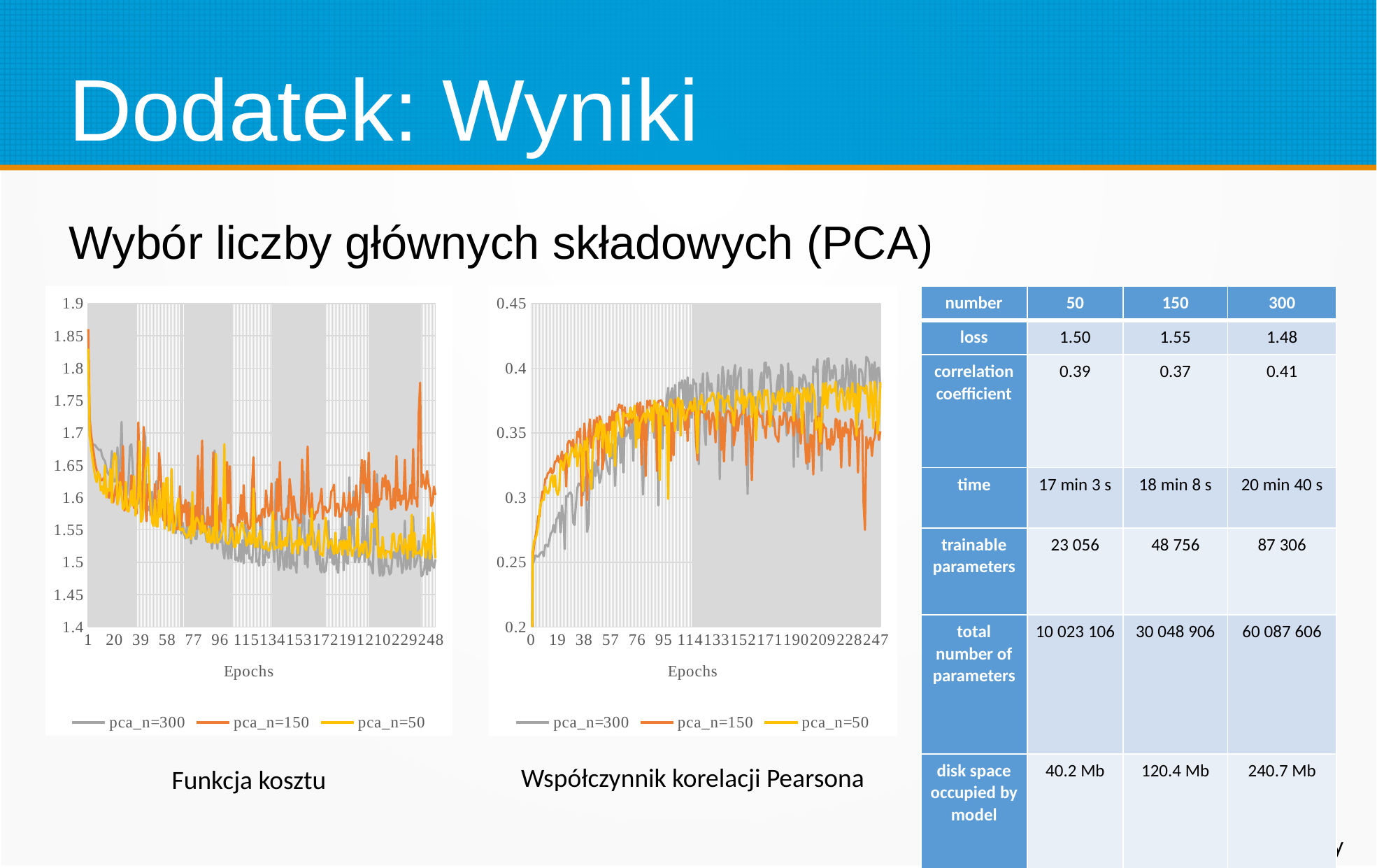

Dodatek: Wyniki
Wybór liczby głównych składowych (PCA)

### Chart

| Category | pca_n=300 | pca_n=150 | pca_n=50 |
|---|---|---|---|
| 1 | 1.82675238279982 | 1.86025622932809 | 1.83012089010037 |
| 2 | 1.69435329167072 | 1.72224972624143 | 1.69759519268141 |
| 3 | 1.68789927243821 | 1.69852366698159 | 1.67739510980414 |
| 4 | 1.68294617586929 | 1.68273046395193 | 1.66082982447392 |
| 5 | 1.68158542063237 | 1.66761676257456 | 1.64557471605148 |
| 6 | 1.68108254978399 | 1.65199274484937 | 1.6317236009698 |
| 7 | 1.67769839424086 | 1.6433010812071 | 1.6238233284904 |
| 8 | 1.67520084291042 | 1.63523989407732 | 1.64047991596599 |
| 9 | 1.67318818896567 | 1.63601738467029 | 1.63382589579723 |
| 10 | 1.67410380417987 | 1.62671880742735 | 1.61094845132355 |
| 11 | 1.66426226483004 | 1.6265606160916 | 1.61719856936448 |
| 12 | 1.65974453178335 | 1.63005679483739 | 1.60553051891102 |
| 13 | 1.65644693818854 | 1.6303096742518 | 1.64996483187215 |
| 14 | 1.64602955742232 | 1.6086074163136 | 1.59993828274024 |
| 15 | 1.63784203418607 | 1.60651124369556 | 1.61334012082914 |
| 16 | 1.63500307937736 | 1.59944566748104 | 1.61028735262815 |
| 17 | 1.64342742132982 | 1.62733047467339 | 1.64461647898278 |
| 18 | 1.67210676324434 | 1.60833778619887 | 1.59201428104018 |
| 19 | 1.62810543643509 | 1.59274264310561 | 1.65725546554986 |
| 20 | 1.6247363606541 | 1.60662504925662 | 1.66898814538962 |
| 21 | 1.62944014483778 | 1.6189267305527 | 1.66233209178665 |
| 22 | 1.67764651452843 | 1.58951839492782 | 1.58943712802612 |
| 23 | 1.62649758492518 | 1.60667995684849 | 1.59896684252771 |
| 24 | 1.65449149168042 | 1.6385035629842 | 1.62447533082937 |
| 25 | 1.71716387683241 | 1.61912170242691 | 1.60414785125415 |
| 26 | 1.61437181802109 | 1.67978661111449 | 1.58255397117277 |
| 27 | 1.60970399840989 | 1.57982305314481 | 1.58481297972495 |
| 28 | 1.61451217287228 | 1.59054746196974 | 1.62389637329798 |
| 29 | 1.60341362730467 | 1.59915089089995 | 1.58012930978129 |
| 30 | 1.62760707892709 | 1.57995520732182 | 1.57832140767982 |
| 31 | 1.6790499664071 | 1.59512552532266 | 1.59041547288451 |
| 32 | 1.68257445513806 | 1.63469100819977 | 1.61031852193241 |
| 33 | 1.64763192877348 | 1.62425226627289 | 1.58709376609221 |
| 34 | 1.59293077660191 | 1.58373725061333 | 1.63336834516861 |
| 35 | 1.59026268132186 | 1.58566874341735 | 1.5720971834909 |
| 36 | 1.59143489918701 | 1.57517249070606 | 1.58827685457884 |
| 37 | 1.59044016369025 | 1.71614646193566 | 1.60233029867691 |
| 38 | 1.63251058114554 | 1.64217106361301 | 1.68714859018281 |
| 39 | 1.61554580181456 | 1.56956554956129 | 1.56216764876038 |
| 40 | 1.58549217656901 | 1.60769734411838 | 1.56762591060659 |
| 41 | 1.70692968015588 | 1.70925254533338 | 1.58600018583066 |
| 42 | 1.69286127946034 | 1.59432279771539 | 1.64135927780359 |
| 43 | 1.58188243603572 | 1.56351166875341 | 1.65987185436344 |
| 44 | 1.58005003207432 | 1.62088995463024 | 1.6775069155822 |
| 45 | 1.58654177304492 | 1.61331661962136 | 1.61457302285555 |
| 46 | 1.57594090569317 | 1.57331504031916 | 1.58684884558653 |
| 47 | 1.6092874681907 | 1.57047064046338 | 1.56127155587769 |
| 48 | 1.57016243850655 | 1.56285176135983 | 1.55606599429725 |
| 49 | 1.60422102281668 | 1.62113264137655 | 1.59652961584425 |
| 50 | 1.62569330656266 | 1.56991599864531 | 1.55545639218938 |
| 51 | 1.61628940915988 | 1.56158288642421 | 1.55530298078711 |
| 52 | 1.58413192579611 | 1.66906008664413 | 1.61113940032542 |
| 53 | 1.58654818910917 | 1.64383526545753 | 1.56993213321798 |
| 54 | 1.57662538340531 | 1.60112875623931 | 1.58857283469302 |
| 55 | 1.59311685901688 | 1.56472463909614 | 1.62272730519906 |
| 56 | 1.60415728424446 | 1.58550719128024 | 1.55196381588868 |
| 57 | 1.61143358432863 | 1.55755391694137 | 1.6295189413871 |
| 58 | 1.55605635374039 | 1.59557408760736 | 1.63058596517797 |
| 59 | 1.5900155322901 | 1.55962330105963 | 1.54904509156622 |
| 60 | 1.54959716378212 | 1.58968976762235 | 1.56422313504708 |
| 61 | 1.64336051151057 | 1.56270672168702 | 1.64448062737052 |
| 62 | 1.580760200149 | 1.57990413371734 | 1.54514310821213 |
| 63 | 1.54755084437944 | 1.56244530265218 | 1.55085667181282 |
| 64 | 1.54502067388229 | 1.55291038365191 | 1.56304798636161 |
| 65 | 1.58961817943179 | 1.55067257092521 | 1.58878792804865 |
| 66 | 1.55102434579421 | 1.55547808402043 | 1.59863764111517 |
| 67 | 1.61790607156894 | 1.61692095886024 | 1.54980108231655 |
| 68 | 1.54458073476798 | 1.55700787924697 | 1.54973253947 |
| 69 | 1.56148898169482 | 1.58856838220476 | 1.5523160893799 |
| 70 | 1.54419964913995 | 1.57755787047638 | 1.54478368021627 |
| 71 | 1.53690524074482 | 1.59643193128584 | 1.54336682645078 |
| 72 | 1.5565009867433 | 1.55637293485064 | 1.53763054267918 |
| 73 | 1.53801073791908 | 1.59265240964504 | 1.54163660779177 |
| 74 | 1.59191717214277 | 1.55397834426106 | 1.55534198717416 |
| 75 | 1.5290395942131 | 1.58427716609834 | 1.5357883755439 |
| 76 | 1.57159096577631 | 1.5701647539903 | 1.60870609720365 |
| 77 | 1.56400589860173 | 1.55239581897466 | 1.54047084962183 |
| 78 | 1.53641949934032 | 1.58752913849885 | 1.55911159618829 |
| 79 | 1.53613027387154 | 1.55138706668047 | 1.56921410250262 |
| 80 | 1.56534787609359 | 1.66467373215342 | 1.56546267768203 |
| 81 | 1.64169817210582 | 1.55081304364693 | 1.55943931390461 |
| 82 | 1.58037576905436 | 1.60687222232497 | 1.54368582673678 |
| 83 | 1.54551360666782 | 1.6881573593939 | 1.57205288589091 |
| 84 | 1.57392345149033 | 1.54898433523436 | 1.54657728347077 |
| 85 | 1.55182798770448 | 1.55970166300315 | 1.55660817086422 |
| 86 | 1.53310492770169 | 1.54784244472363 | 1.54163903433063 |
| 87 | 1.53149504939045 | 1.58487752221444 | 1.53134100725603 |
| 88 | 1.53529054976166 | 1.55771144212904 | 1.55216702890371 |
| 89 | 1.57137768976903 | 1.56879137413059 | 1.53024026062368 |
| 90 | 1.52095532940625 | 1.55531499189889 | 1.5324524339819 |
| 91 | 1.53600376591869 | 1.67004285253025 | 1.55385817715925 |
| 92 | 1.67281696509195 | 1.54889939298673 | 1.529306443082 |
| 93 | 1.5404753469581 | 1.54860042308653 | 1.66753240700215 |
| 94 | 1.52059551408669 | 1.54790664698896 | 1.52988692483712 |
| 95 | 1.58775727300999 | 1.55140181887569 | 1.53506580799924 |
| 96 | 1.53109133499139 | 1.59967765484372 | 1.5360328992938 |
| 97 | 1.54554181594274 | 1.56549232884777 | 1.54366684629334 |
| 98 | 1.51920122945716 | 1.55996148777348 | 1.55034154224541 |
| 99 | 1.50581613172372 | 1.56664279932389 | 1.68282310186204 |
| 100 | 1.54122045017006 | 1.56340984789433 | 1.53366211094741 |
| 101 | 1.51776722695767 | 1.65512315973814 | 1.52943234014048 |
| 102 | 1.50541513370214 | 1.59145881157252 | 1.52815598404608 |
| 103 | 1.56595675965971 | 1.64867883254338 | 1.53434308272591 |
| 104 | 1.50603012846342 | 1.546527231269 | 1.55333626909241 |
| 105 | 1.55881845786779 | 1.55820900813361 | 1.54255528009442 |
| 106 | 1.54225082017743 | 1.55158696009103 | 1.52326109008925 |
| 107 | 1.50323562569737 | 1.54880624178905 | 1.52425452322908 |
| 108 | 1.50720527295009 | 1.54668327884566 | 1.55484581492639 |
| 109 | 1.50178973938872 | 1.57288791227851 | 1.52935001155197 |
| 110 | 1.52889523596225 | 1.56188068607743 | 1.53781371879723 |
| 111 | 1.50094765001806 | 1.60432579713308 | 1.55943861556576 |
| 112 | 1.53440578060529 | 1.56518719900987 | 1.56162937196193 |
| 113 | 1.49833274082361 | 1.61920174644454 | 1.54853510880969 |
| 114 | 1.57007061765776 | 1.56017337063248 | 1.54280200638656 |
| 115 | 1.51325725316392 | 1.57615102889161 | 1.52562704239651 |
| 116 | 1.55188628792336 | 1.55377025127167 | 1.5309359244755 |
| 117 | 1.50581298323539 | 1.55124079037102 | 1.5466181037376 |
| 118 | 1.5075967440257 | 1.55681954092246 | 1.5280286572672 |
| 119 | 1.4993952209089 | 1.62278468807234 | 1.53011900804187 |
| 120 | 1.52953599739464 | 1.66231336868679 | 1.61407234815993 |
| 121 | 1.60730226518184 | 1.58061576108655 | 1.52351556711503 |
| 122 | 1.50129077488089 | 1.56186081348115 | 1.53699114342135 |
| 123 | 1.50330112137436 | 1.56461176761502 | 1.52320976194038 |
| 124 | 1.49436205902411 | 1.57274648308328 | 1.54409136365663 |
| 125 | 1.55948097393061 | 1.55666018536408 | 1.54872378839285 |
| 126 | 1.57428994392971 | 1.58094748944394 | 1.52235232505827 |
| 127 | 1.4953593340621 | 1.58281559625287 | 1.52414135253812 |
| 128 | 1.4999498720982 | 1.56914951090547 | 1.52028309294859 |
| 129 | 1.52058060276319 | 1.61116348887779 | 1.53169372977499 |
| 130 | 1.5122299889267 | 1.58858713293148 | 1.52042004294149 |
| 131 | 1.50648901011032 | 1.57135348261589 | 1.51802758016776 |
| 132 | 1.52981193939479 | 1.57864367274254 | 1.52043387377487 |
| 133 | 1.52802391980849 | 1.62190911957291 | 1.53269708886811 |
| 134 | 1.53087047662827 | 1.56213310916184 | 1.5779641293457 |
| 135 | 1.50045540802572 | 1.57241564614849 | 1.51985851023013 |
| 136 | 1.62409998824122 | 1.56596073056435 | 1.52358197885973 |
| 137 | 1.52884381294493 | 1.62889701672632 | 1.52243109574544 |
| 138 | 1.4880727064007 | 1.57887979744039 | 1.52270016243045 |
| 139 | 1.49500493780577 | 1.65506309535565 | 1.54723497718618 |
| 140 | 1.57240088427778 | 1.58264577565234 | 1.51970135903954 |
| 141 | 1.50758227394088 | 1.56820733112726 | 1.53252500499493 |
| 142 | 1.48826069665113 | 1.56610494088372 | 1.52521071633615 |
| 143 | 1.51656359102483 | 1.56690413584327 | 1.53803998508764 |
| 144 | 1.49218382526259 | 1.58342879995391 | 1.52479254335332 |
| 145 | 1.60346046322885 | 1.56294535653453 | 1.54770742502061 |
| 146 | 1.49142178891568 | 1.62893384838055 | 1.56709510206628 |
| 147 | 1.49046520775468 | 1.60929777160963 | 1.54763519027635 |
| 148 | 1.52951741534997 | 1.5654956657951 | 1.51356282381454 |
| 149 | 1.49550824776299 | 1.60205033958536 | 1.52396766849778 |
| 150 | 1.49914380681338 | 1.58255894005207 | 1.53051257522937 |
| 151 | 1.48371669849368 | 1.56792827331636 | 1.53348776148922 |
| 152 | 1.57399784325944 | 1.56968334422177 | 1.51344804541075 |
| 153 | 1.51098488203538 | 1.56052339606409 | 1.55379070798738 |
| 154 | 1.53463018993262 | 1.56199196317233 | 1.5266484125589 |
| 155 | 1.56166816847004 | 1.65907897201954 | 1.536030632796 |
| 156 | 1.64066553115844 | 1.57703571802745 | 1.53051765419014 |
| 157 | 1.49686368981936 | 1.57457886598985 | 1.523152019066 |
| 158 | 1.53810284203446 | 1.60359502581079 | 1.5185595862168 |
| 159 | 1.49206401481501 | 1.67900189938382 | 1.54298032912263 |
| 160 | 1.5657742268702 | 1.57947833821626 | 1.52597113474709 |
| 161 | 1.52729289728868 | 1.56946344847822 | 1.5422507313942 |
| 162 | 1.53073602796148 | 1.60677683420361 | 1.58313492897397 |
| 163 | 1.54741260377407 | 1.56528586779035 | 1.52466270581625 |
| 164 | 1.52878179253212 | 1.56829773107921 | 1.51867976603671 |
| 165 | 1.50677490915918 | 1.57794907215969 | 1.52384307032765 |
| 166 | 1.49655637867661 | 1.57632575618058 | 1.53809703150959 |
| 167 | 1.55854219998432 | 1.58937456815932 | 1.54905861533984 |
| 168 | 1.48857086620019 | 1.59514632688729 | 1.51181889541785 |
| 169 | 1.48429452898308 | 1.61377652413142 | 1.51368099624493 |
| 170 | 1.50539187480747 | 1.56702557749259 | 1.50992465457361 |
| 171 | 1.48456563463985 | 1.58635948707158 | 1.54040231468605 |
| 172 | 1.48700433175377 | 1.58455247261987 | 1.56914301652455 |
| 173 | 1.50521805652737 | 1.57713117655471 | 1.54109311876642 |
| 174 | 1.56407376903243 | 1.5784172069789 | 1.52154139835899 |
| 175 | 1.50672675110114 | 1.58461373578899 | 1.53008395278252 |
| 176 | 1.53634691360107 | 1.60956146888674 | 1.53476255788311 |
| 177 | 1.49909399193485 | 1.6118430830253 | 1.5205206261903 |
| 178 | 1.49622178771411 | 1.62005110679079 | 1.51283104952772 |
| 179 | 1.53662026384888 | 1.57147225590005 | 1.54593637337667 |
| 180 | 1.48988024996153 | 1.59048513985215 | 1.51388547614011 |
| 181 | 1.4836345594595 | 1.59047066575109 | 1.51574228465891 |
| 182 | 1.53451865099108 | 1.57020895672185 | 1.52824259370245 |
| 183 | 1.53415384007814 | 1.57128973868868 | 1.53325841644699 |
| 184 | 1.57549040392992 | 1.57891318224838 | 1.51134559522787 |
| 185 | 1.48764210127031 | 1.60735451238017 | 1.53395930280972 |
| 186 | 1.55488067412023 | 1.58592027008929 | 1.52065899501107 |
| 187 | 1.49996707663358 | 1.57922734850337 | 1.53310909296798 |
| 188 | 1.49756427478157 | 1.58509338108966 | 1.5110394238452 |
| 189 | 1.63132530812891 | 1.60801680651533 | 1.55477453312623 |
| 190 | 1.51756625141398 | 1.57312786244445 | 1.52629130175066 |
| 191 | 1.54625444396409 | 1.58568664872567 | 1.50957840550244 |
| 192 | 1.60967367123802 | 1.6000323619935 | 1.51834871904043 |
| 193 | 1.4999718965469 | 1.57977992548755 | 1.52251578478742 |
| 194 | 1.5081075232147 | 1.61894709714643 | 1.52345816446482 |
| 195 | 1.52341642673067 | 1.58217816197062 | 1.5678664950341 |
| 196 | 1.49973626195197 | 1.56888629934993 | 1.50891482276293 |
| 197 | 1.51233949577278 | 1.61613650520338 | 1.5175422043019 |
| 198 | 1.51209309461349 | 1.65865487666565 | 1.52834172416792 |
| 199 | 1.62517697346216 | 1.62199888921867 | 1.51421164486589 |
| 200 | 1.50086420747076 | 1.65682204120192 | 1.53232459683634 |
| 201 | 1.52001140451114 | 1.60896456929236 | 1.52991788213261 |
| 202 | 1.57192071850899 | 1.60805568115756 | 1.50715234798092 |
| 203 | 1.4959461393254 | 1.66951748441225 | 1.5097613139929 |
| 204 | 1.50130317757603 | 1.58062257348061 | 1.5175519150821 |
| 205 | 1.49149410775755 | 1.59172899471125 | 1.55972266032903 |
| 206 | 1.48263082600418 | 1.57823596875724 | 1.55514957656539 |
| 207 | 1.58043905884225 | 1.64079741569974 | 1.55425347893623 |
| 208 | 1.52713004346402 | 1.56907951132018 | 1.58275848149401 |
| 209 | 1.63607812578913 | 1.62217616718481 | 1.5490397027465 |
| 210 | 1.49989939405335 | 1.58798541579701 | 1.50774763158659 |
| 211 | 1.47896788173819 | 1.59794599125128 | 1.52271315636471 |
| 212 | 1.51609033178832 | 1.59732200230427 | 1.50621894557236 |
| 213 | 1.4790998024865 | 1.63035020960904 | 1.53912158058637 |
| 214 | 1.48257424412727 | 1.61744015955572 | 1.51495706104027 |
| 215 | 1.5184301795127 | 1.63477311705131 | 1.50674388711704 |
| 216 | 1.49387198184569 | 1.59710194852779 | 1.51777951780662 |
| 217 | 1.49431027156348 | 1.62620615393242 | 1.51581628015906 |
| 218 | 1.48119811174393 | 1.61967933798639 | 1.51663964539538 |
| 219 | 1.4838049681957 | 1.58177954217132 | 1.50593797937834 |
| 220 | 1.50658271591416 | 1.58316579870328 | 1.542947277054 |
| 221 | 1.51609438466076 | 1.61392028864821 | 1.54448563380774 |
| 222 | 1.50641217768466 | 1.58371797156857 | 1.52286686983687 |
| 223 | 1.51763261399018 | 1.66441790609715 | 1.51625308958835 |
| 224 | 1.4931986990968 | 1.59541005276489 | 1.5206384431835 |
| 225 | 1.52742600276678 | 1.61250223542671 | 1.54023036298367 |
| 226 | 1.50720592218129 | 1.58885135177205 | 1.5439276221822 |
| 227 | 1.48334432177667 | 1.60310763720044 | 1.51877136349738 |
| 228 | 1.49296784230554 | 1.59719013504497 | 1.51284881639748 |
| 229 | 1.56436566566556 | 1.65878323208865 | 1.53609173154271 |
| 230 | 1.48900357614432 | 1.58076528817673 | 1.52520527530531 |
| 231 | 1.49502748996399 | 1.58775489089317 | 1.50546913131151 |
| 232 | 1.52954824966335 | 1.59915891601578 | 1.54179803956339 |
| 233 | 1.4890529273906 | 1.61947134461191 | 1.51881761931837 |
| 234 | 1.54635152888577 | 1.58981304767485 | 1.57351871812264 |
| 235 | 1.57043553250611 | 1.67497182421808 | 1.50796358958989 |
| 236 | 1.49230238276516 | 1.59854042024987 | 1.54567457054755 |
| 237 | 1.4991070559099 | 1.59995277966085 | 1.51265625968278 |
| 238 | 1.50500227645564 | 1.58591856209218 | 1.51522399796217 |
| 239 | 1.53295682643736 | 1.73104964049876 | 1.51365313571347 |
| 240 | 1.50870699758369 | 1.77759473076762 | 1.51846605785772 |
| 241 | 1.47846877654028 | 1.61611586635729 | 1.51011735782019 |
| 242 | 1.48117927472891 | 1.6357848829247 | 1.53125645561812 |
| 243 | 1.49018887502311 | 1.62136381660693 | 1.54212539137596 |
| 244 | 1.51690619000371 | 1.61346601995659 | 1.50711746079511 |
| 245 | 1.4809954517529 | 1.64119772207621 | 1.52176053424219 |
| 246 | 1.5180112141745 | 1.62190232470426 | 1.5692281539249 |
| 247 | 1.48680768340384 | 1.61372571468596 | 1.50541209012285 |
| 248 | 1.51564821751522 | 1.58680503845458 | 1.51847214830232 |
| 249 | 1.4947026843864 | 1.59370792715326 | 1.57670117824159 |
| 250 | 1.49137437313171 | 1.61702676303779 | 1.55582326373742 |
| 251 | 1.50441861736829 | 1.60396483030898 | 1.50596334503401 |

### Chart

| Category | pca_n=300 | pca_n=150 | pca_n=50 |
|---|---|---|---|
| 0 | -0.194069087992157 | 0.0193308621584121 | 0.00935841976622649 |
| 1 | 0.24875871361732 | 0.252477148544916 | 0.25782966887604 |
| 2 | 0.251261322640715 | 0.262575297420078 | 0.266460756643381 |
| 3 | 0.255390137875183 | 0.269780246167234 | 0.268256524590097 |
| 4 | 0.254780251101123 | 0.276087302830585 | 0.271829028498341 |
| 5 | 0.254166665613925 | 0.285812807789014 | 0.278628065216109 |
| 6 | 0.256073956376378 | 0.285416836364954 | 0.289423501844488 |
| 7 | 0.257575013827401 | 0.297373384800171 | 0.29616246354586 |
| 8 | 0.258029726009213 | 0.304674890438107 | 0.298416988803392 |
| 9 | 0.254614944936305 | 0.303290482867184 | 0.298227799614209 |
| 10 | 0.263316228050185 | 0.314482605962378 | 0.308593268736801 |
| 11 | 0.263507431505163 | 0.315212808773796 | 0.304736714116038 |
| 12 | 0.262146740280626 | 0.31907626114797 | 0.3031627406205 |
| 13 | 0.267329749889432 | 0.319580944719942 | 0.306034624089751 |
| 14 | 0.27233766316759 | 0.322743565407013 | 0.314929657988915 |
| 15 | 0.273654680552684 | 0.31870038829451 | 0.317302143302969 |
| 16 | 0.278892682850999 | 0.320446094911642 | 0.308354923133645 |
| 17 | 0.273004263152633 | 0.327962854782983 | 0.317184866189713 |
| 18 | 0.283227480601874 | 0.327901820950267 | 0.305728964306007 |
| 19 | 0.284780010542984 | 0.332289464364799 | 0.302048039031673 |
| 20 | 0.288513257422576 | 0.327173515903274 | 0.306167582138391 |
| 21 | 0.273150945741221 | 0.3292502814437 | 0.328682223590677 |
| 22 | 0.293961160976464 | 0.335648922180265 | 0.327262684543136 |
| 23 | 0.285919310761812 | 0.323768911539991 | 0.321257028061251 |
| 24 | 0.260122985012863 | 0.333166588928822 | 0.327814577579985 |
| 25 | 0.301350874855787 | 0.3085398422692 | 0.334348099337602 |
| 26 | 0.300672620048079 | 0.34120318879273 | 0.331221645951818 |
| 27 | 0.303286789219984 | 0.343915631784475 | 0.32393525906702 |
| 28 | 0.304072711070987 | 0.34327176382129 | 0.332613492602289 |
| 29 | 0.302080172309466 | 0.338347468040256 | 0.338669335282293 |
| 30 | 0.280699113426675 | 0.344722721773242 | 0.336603865445786 |
| 31 | 0.278928335662883 | 0.331602657735804 | 0.33220900034588 |
| 32 | 0.294622326670038 | 0.335973636479691 | 0.341281804945956 |
| 33 | 0.307461448078437 | 0.351063062154011 | 0.324145063765502 |
| 34 | 0.311000375981352 | 0.347131510210499 | 0.333319999905129 |
| 35 | 0.309477142438163 | 0.353384354882486 | 0.341105213452505 |
| 36 | 0.30932036396677 | 0.293804537495403 | 0.337616291062572 |
| 37 | 0.301857045577337 | 0.33079010272525 | 0.304925796966153 |
| 38 | 0.308678474366634 | 0.357275285210884 | 0.343719374500652 |
| 39 | 0.316257934505809 | 0.343752405909995 | 0.336883309363345 |
| 40 | 0.273432852054749 | 0.297892149672817 | 0.346008058802822 |
| 41 | 0.279944105422758 | 0.350330481105096 | 0.322656312619867 |
| 42 | 0.319646885590993 | 0.360521587837466 | 0.317985285539417 |
| 43 | 0.321130869612516 | 0.338392412878531 | 0.306433943018978 |
| 44 | 0.30710681544207 | 0.34286429212372 | 0.334407199221706 |
| 45 | 0.327280318359746 | 0.360087100387897 | 0.347079586441143 |
| 46 | 0.316566579602943 | 0.350182231985348 | 0.347361493226275 |
| 47 | 0.328796326505584 | 0.362026348778518 | 0.357034171659037 |
| 48 | 0.320596252049396 | 0.324900017337205 | 0.345015498966876 |
| 49 | 0.311403411567484 | 0.362968021567346 | 0.358463799378408 |
| 50 | 0.315655910144234 | 0.359863131127837 | 0.359463945221328 |
| 51 | 0.329368661790553 | 0.321755354565099 | 0.33887367079062 |
| 52 | 0.329588518284485 | 0.329741080389027 | 0.356687444640155 |
| 53 | 0.335020937866066 | 0.351487557062876 | 0.348319989631466 |
| 54 | 0.326736434556319 | 0.357289506775679 | 0.334486792789179 |
| 55 | 0.320832343217729 | 0.344731755193366 | 0.351020924012961 |
| 56 | 0.31803389753901 | 0.362469000680036 | 0.331866058663119 |
| 57 | 0.341600451255221 | 0.352201226233462 | 0.332271429608828 |
| 58 | 0.330366417849289 | 0.367222191394136 | 0.358313536236272 |
| 59 | 0.341597416286507 | 0.354647295109284 | 0.358511949693018 |
| 60 | 0.308997618765658 | 0.366460825576655 | 0.324474714251426 |
| 61 | 0.333430652124897 | 0.360470507250202 | 0.364705761395406 |
| 62 | 0.345601062253764 | 0.36871142168931 | 0.365516152596096 |
| 63 | 0.350611254230575 | 0.372029485265596 | 0.358016333222815 |
| 64 | 0.326825784702821 | 0.369240162748655 | 0.349668431352023 |
| 65 | 0.349915134048753 | 0.37131018039826 | 0.346705592016348 |
| 66 | 0.319401772473161 | 0.347541001985242 | 0.365742449312565 |
| 67 | 0.354756255974995 | 0.369901732591538 | 0.363194196244902 |
| 68 | 0.347499709445156 | 0.357592976202826 | 0.363324716390548 |
| 69 | 0.351112378182126 | 0.358793867842283 | 0.364710640122295 |
| 70 | 0.355481670577042 | 0.355368813761282 | 0.3607144105976 |
| 71 | 0.345474532150747 | 0.369484496837735 | 0.369257496351365 |
| 72 | 0.359587065415336 | 0.357789076670753 | 0.361164132784434 |
| 73 | 0.328311177481188 | 0.366458650600429 | 0.36398350060625 |
| 74 | 0.363606426075686 | 0.359454309684759 | 0.371075954986141 |
| 75 | 0.344973980604598 | 0.367827390471303 | 0.338675153337613 |
| 76 | 0.345397822646354 | 0.373000373884145 | 0.362370284921724 |
| 77 | 0.359786546248571 | 0.358577902369379 | 0.346046669012189 |
| 78 | 0.362360367213906 | 0.373641450256641 | 0.357588624561727 |
| 79 | 0.338747751673245 | 0.325314228467152 | 0.360146582856842 |
| 80 | 0.302364477763193 | 0.370773007609273 | 0.363405232529301 |
| 81 | 0.332980815307895 | 0.352515220322616 | 0.365136160115431 |
| 82 | 0.356982022113128 | 0.31663984429964 | 0.35793421437632 |
| 83 | 0.344221875931061 | 0.374864629514975 | 0.368074222265791 |
| 84 | 0.360102508097293 | 0.371505591624728 | 0.364460601041121 |
| 85 | 0.364074468034575 | 0.375093903329799 | 0.359808874927411 |
| 86 | 0.361451329048219 | 0.362067974225302 | 0.369678860905828 |
| 87 | 0.367527019922802 | 0.371502909780826 | 0.350770828217617 |
| 88 | 0.345897090182491 | 0.367271174196079 | 0.374952307582327 |
| 89 | 0.373089608031307 | 0.370759950997331 | 0.373160733198133 |
| 90 | 0.369642475753976 | 0.32044382812479 | 0.36528819592526 |
| 91 | 0.294016752287464 | 0.37455345158555 | 0.372330468731792 |
| 92 | 0.36553160927623 | 0.374851216674763 | 0.313385536364598 |
| 93 | 0.365268589587403 | 0.375164397186378 | 0.370657476708254 |
| 94 | 0.33770346226415 | 0.373123149472636 | 0.364265880912101 |
| 95 | 0.369933272241755 | 0.355587001492503 | 0.369749656862723 |
| 96 | 0.355736929795886 | 0.368546751550778 | 0.356894639330655 |
| 97 | 0.377655429034405 | 0.367049082010725 | 0.365488848252951 |
| 98 | 0.384861061285806 | 0.365543897493327 | 0.298890640140492 |
| 99 | 0.35396266126584 | 0.370429836453193 | 0.373295148031148 |
| 100 | 0.381100419226077 | 0.328349439783811 | 0.375905718469936 |
| 101 | 0.384664516749584 | 0.357865579125831 | 0.370486329927196 |
| 102 | 0.351502569994188 | 0.332650714668465 | 0.371822664328775 |
| 103 | 0.387175648872069 | 0.37584312735558 | 0.351402045239472 |
| 104 | 0.35944479180575 | 0.367761150405624 | 0.366960420664504 |
| 105 | 0.351983856430706 | 0.372062271562627 | 0.377161181447699 |
| 106 | 0.389054520997908 | 0.374408257835187 | 0.375493107948332 |
| 107 | 0.384626516978189 | 0.373974538689185 | 0.347758773670566 |
| 108 | 0.390653147966415 | 0.36340709107454 | 0.375195775487217 |
| 109 | 0.370746131299891 | 0.368748322228134 | 0.36634534573056 |
| 110 | 0.390883420455693 | 0.35215318271431 | 0.35963523699776 |
| 111 | 0.369408346457771 | 0.368155075996855 | 0.362046780696993 |
| 112 | 0.392926092473994 | 0.343690189705508 | 0.367616237092224 |
| 113 | 0.354076929424659 | 0.370991590316347 | 0.368536789907734 |
| 114 | 0.387122474804771 | 0.364479232132587 | 0.374177134055273 |
| 115 | 0.361559368749855 | 0.373707545174817 | 0.367054818965392 |
| 116 | 0.391398853827277 | 0.373918190423537 | 0.367065247404995 |
| 117 | 0.388031303121947 | 0.371553448540876 | 0.376867968750705 |
| 118 | 0.388173417055588 | 0.344113584134334 | 0.366561565215396 |
| 119 | 0.367383839738435 | 0.328805267521774 | 0.334329328423193 |
| 120 | 0.325780641156352 | 0.361777607581638 | 0.374536848177771 |
| 121 | 0.387980366465143 | 0.366905798712453 | 0.372173996650789 |
| 122 | 0.381990129361048 | 0.36648931680984 | 0.379621767736077 |
| 123 | 0.39591579068492 | 0.365513411375744 | 0.368655831093323 |
| 124 | 0.353758978928881 | 0.371884320663395 | 0.365753879803915 |
| 125 | 0.34059802742866 | 0.360416059380833 | 0.373505621646483 |
| 126 | 0.396498471331146 | 0.361520511846021 | 0.37374365895667 |
| 127 | 0.38881456112606 | 0.367081484239645 | 0.376560362155733 |
| 128 | 0.382568600227663 | 0.348752388590875 | 0.37475431972526 |
| 129 | 0.388289440919575 | 0.358740440599768 | 0.37922056357796 |
| 130 | 0.378523861893346 | 0.36560944763296 | 0.381002969830665 |
| 131 | 0.378091364627349 | 0.360120494430195 | 0.378477942523693 |
| 132 | 0.370856581657987 | 0.34264530573894 | 0.375425360438895 |
| 133 | 0.371454599060045 | 0.369648023975814 | 0.352606090843951 |
| 134 | 0.394890880359564 | 0.365279666299781 | 0.381103250035952 |
| 135 | 0.314163904734081 | 0.365648618883597 | 0.377121774836302 |
| 136 | 0.379447857325876 | 0.336843244179954 | 0.378571550720744 |
| 137 | 0.401198168108815 | 0.36225225836145 | 0.376250493550799 |
| 138 | 0.39302701007474 | 0.327897159724043 | 0.365765323332829 |
| 139 | 0.349829276752691 | 0.357382135968721 | 0.375150416565525 |
| 140 | 0.385105796557655 | 0.365639829602151 | 0.374252726558278 |
| 141 | 0.398466501143466 | 0.367301630633044 | 0.378740653022933 |
| 142 | 0.383805014698891 | 0.365956211528223 | 0.370390904503491 |
| 143 | 0.394403417753041 | 0.357846519103033 | 0.369440874194173 |
| 144 | 0.328701733401869 | 0.369115175794374 | 0.366615693991497 |
| 145 | 0.396313486505735 | 0.340340705992556 | 0.355551482783464 |
| 146 | 0.402539588455842 | 0.347707628549636 | 0.366834191170926 |
| 147 | 0.375079136530071 | 0.36784088848926 | 0.382926162497738 |
| 148 | 0.391878064096187 | 0.35152118634423 | 0.378303071593313 |
| 149 | 0.397033469661149 | 0.361013173144225 | 0.374750573760456 |
| 150 | 0.400435490380628 | 0.363857006345128 | 0.372771614726068 |
| 151 | 0.356368195872151 | 0.364892061813076 | 0.383667675526303 |
| 152 | 0.383434885676385 | 0.370138830512442 | 0.364998184551445 |
| 153 | 0.37918374016919 | 0.369851376326976 | 0.378333446990476 |
| 154 | 0.353078761244988 | 0.32514297612289 | 0.369657770460999 |
| 155 | 0.302794798090483 | 0.361690700982163 | 0.376010393840795 |
| 156 | 0.399126397188127 | 0.363303595687005 | 0.379830091172423 |
| 157 | 0.374095961717758 | 0.347872024032155 | 0.380605517540007 |
| 158 | 0.39878677591613 | 0.313332475626754 | 0.362036615275436 |
| 159 | 0.355929551150739 | 0.359807576647578 | 0.378280366087763 |
| 160 | 0.377207163373325 | 0.365860787291134 | 0.368340959166798 |
| 161 | 0.377587225712215 | 0.348845425371371 | 0.344150250073048 |
| 162 | 0.365918961181027 | 0.368314990466684 | 0.375574622457279 |
| 163 | 0.374298359363921 | 0.365318199728994 | 0.382191990120426 |
| 164 | 0.391242673836416 | 0.36240403467505 | 0.378877135702029 |
| 165 | 0.396616320454265 | 0.363310196209221 | 0.372092777092034 |
| 166 | 0.353723366446736 | 0.355765010855403 | 0.366054847600692 |
| 167 | 0.404010688424901 | 0.354687742094046 | 0.383322692270361 |
| 168 | 0.404297217171431 | 0.345987526341443 | 0.379235010173869 |
| 169 | 0.392543171515812 | 0.366908865704592 | 0.383099989145005 |
| 170 | 0.400962840178111 | 0.3565960368403 | 0.371208411871991 |
| 171 | 0.397309086893577 | 0.356797327780492 | 0.354732202032258 |
| 172 | 0.379828861138235 | 0.362449129057392 | 0.365759233664103 |
| 173 | 0.355269401580962 | 0.362865329123444 | 0.380594929546163 |
| 174 | 0.380774592763006 | 0.358811767384858 | 0.375241316569709 |
| 175 | 0.367752288497182 | 0.347663948598596 | 0.372128779544947 |
| 176 | 0.38757815045809 | 0.346200430587945 | 0.375693642618462 |
| 177 | 0.394871208362277 | 0.34305211636958 | 0.382081482530918 |
| 178 | 0.371605798716201 | 0.363005143455731 | 0.366791377601847 |
| 179 | 0.402821237636866 | 0.356300636251219 | 0.383003590817716 |
| 180 | 0.400721483841546 | 0.356374456649413 | 0.384219583928311 |
| 181 | 0.369332538796907 | 0.365786411556557 | 0.374233514724671 |
| 182 | 0.367102147122315 | 0.365316447401119 | 0.373326721423861 |
| 183 | 0.34798675901796 | 0.361091659362977 | 0.381253042502206 |
| 184 | 0.40365918008815 | 0.349731302827277 | 0.374398240755868 |
| 185 | 0.367036200987556 | 0.358937159325164 | 0.380864364447308 |
| 186 | 0.397586867327346 | 0.362329866415752 | 0.373183647852396 |
| 187 | 0.394293724699492 | 0.358113234584096 | 0.385194291229939 |
| 188 | 0.323680103631455 | 0.347620064960322 | 0.359426386673393 |
| 189 | 0.378521973256738 | 0.364727283783747 | 0.377925918380967 |
| 190 | 0.362512748709377 | 0.358263975460958 | 0.384460581237409 |
| 191 | 0.331454838551447 | 0.350398361682891 | 0.382308212575284 |
| 192 | 0.392842941712578 | 0.360945135872238 | 0.380453026525946 |
| 193 | 0.391538143736054 | 0.341694305036188 | 0.380077390600187 |
| 194 | 0.384096211015478 | 0.360893829827895 | 0.349651407486568 |
| 195 | 0.394927918485015 | 0.36673907816197 | 0.384783679274285 |
| 196 | 0.393396984532878 | 0.344310010396868 | 0.382709077087332 |
| 197 | 0.3876232205148 | 0.326286158980369 | 0.374193287096563 |
| 198 | 0.32203924152363 | 0.341383008460356 | 0.384705919492847 |
| 199 | 0.388666118420527 | 0.327553746087506 | 0.375124319893416 |
| 200 | 0.374519888693851 | 0.348553242733309 | 0.373965572465007 |
| 201 | 0.358847310693364 | 0.348013027003981 | 0.387645879681466 |
| 202 | 0.401344679794243 | 0.317865345834346 | 0.383884289880502 |
| 203 | 0.397837699098572 | 0.360193803381591 | 0.378514434014612 |
| 204 | 0.397238015763427 | 0.355793649122506 | 0.352558767357427 |
| 205 | 0.407045951998312 | 0.362587911733381 | 0.354942826834669 |
| 206 | 0.342451480835782 | 0.332698225092681 | 0.361761880246518 |
| 207 | 0.377599364400457 | 0.365324747218594 | 0.343131103994531 |
| 208 | 0.320812294515436 | 0.341687242646434 | 0.359431337068858 |
| 209 | 0.398331478306564 | 0.357087580387296 | 0.388199731213149 |
| 210 | 0.40575782978273 | 0.354272538648691 | 0.371825248413757 |
| 211 | 0.378035830562975 | 0.353620086490894 | 0.38873971059287 |
| 212 | 0.40722224747666 | 0.337533663249003 | 0.369035271325848 |
| 213 | 0.407477192516044 | 0.345211745844987 | 0.384268543073996 |
| 214 | 0.390543441647105 | 0.336729882200376 | 0.386795621827404 |
| 215 | 0.398403237917521 | 0.353227634707417 | 0.380705820503984 |
| 216 | 0.392194743969417 | 0.340748199855508 | 0.383707487412774 |
| 217 | 0.402221263702454 | 0.343769065940666 | 0.382323921031036 |
| 218 | 0.399059329488071 | 0.36086801605726 | 0.389565459467307 |
| 219 | 0.378026450331446 | 0.359774790700447 | 0.369880907933525 |
| 220 | 0.389793550073644 | 0.346277830277005 | 0.366337016338958 |
| 221 | 0.390765023967816 | 0.359706817688292 | 0.380262678529974 |
| 222 | 0.38489849875325 | 0.32320202331022 | 0.384242368419904 |
| 223 | 0.402323775354729 | 0.354195352733104 | 0.381906922706966 |
| 224 | 0.378476872560988 | 0.347304034044451 | 0.370937825070771 |
| 225 | 0.388517453483077 | 0.358085775372323 | 0.367283026696833 |
| 226 | 0.407388780511356 | 0.349955154034238 | 0.380761335247812 |
| 227 | 0.397588892942061 | 0.352851448982817 | 0.385034865539496 |
| 228 | 0.368834523262571 | 0.324437964093387 | 0.368234525614852 |
| 229 | 0.405406126110696 | 0.360572070415802 | 0.379074318546491 |
| 230 | 0.400491233563289 | 0.359416260851348 | 0.388521155756063 |
| 231 | 0.376003935986358 | 0.352886653253775 | 0.370524796525576 |
| 232 | 0.4027328896486 | 0.344824231525901 | 0.380226806057174 |
| 233 | 0.370065019881013 | 0.357678152259482 | 0.347777068538894 |
| 234 | 0.356215048453952 | 0.319366038454132 | 0.388053526465779 |
| 235 | 0.399306346288197 | 0.35363184018303 | 0.366301277253991 |
| 236 | 0.399162455716262 | 0.353590509062704 | 0.385811747443986 |
| 237 | 0.396572459407337 | 0.359638394081452 | 0.384356297510749 |
| 238 | 0.382516048494926 | 0.294851212111463 | 0.384951192180133 |
| 239 | 0.388676824011079 | 0.275028157479121 | 0.380410364965445 |
| 240 | 0.408822831996793 | 0.346927716407683 | 0.386641984237828 |
| 241 | 0.407370439927878 | 0.33822673399452 | 0.375714329841977 |
| 242 | 0.403908942900731 | 0.342908795251719 | 0.361676887126526 |
| 243 | 0.384968007231561 | 0.346315855058618 | 0.389174562987775 |
| 244 | 0.403147277356167 | 0.332174268196041 | 0.378197914425848 |
| 245 | 0.390634450880832 | 0.343562420546978 | 0.353620803009313 |
| 246 | 0.404677933670538 | 0.346507901710901 | 0.389623436470187 |
| 247 | 0.379274549229891 | 0.358478690651133 | 0.381743576025828 |
| 248 | 0.400104402856841 | 0.3551136268956 | 0.349424383435217 |
| 249 | 0.400349306719469 | 0.344490945141433 | 0.359813346629729 |
| 250 | 0.384801729258497 | 0.351141557044189 | 0.389265721309178 |
| number | 50 | 150 | 300 |
| --- | --- | --- | --- |
| loss | 1.50 | 1.55 | 1.48 |
| correlation coefficient | 0.39 | 0.37 | 0.41 |
| time | 17 min 3 s | 18 min 8 s | 20 min 40 s |
| trainable parameters | 23 056 | 48 756 | 87 306 |
| total number of parameters | 10 023 106 | 30 048 906 | 60 087 606 |
| disk space occupied by model | 40.2 Mb | 120.4 Mb | 240.7 Mb |
Współczynnik korelacji Pearsona
Funkcja kosztu
* zbiór walidacyjny